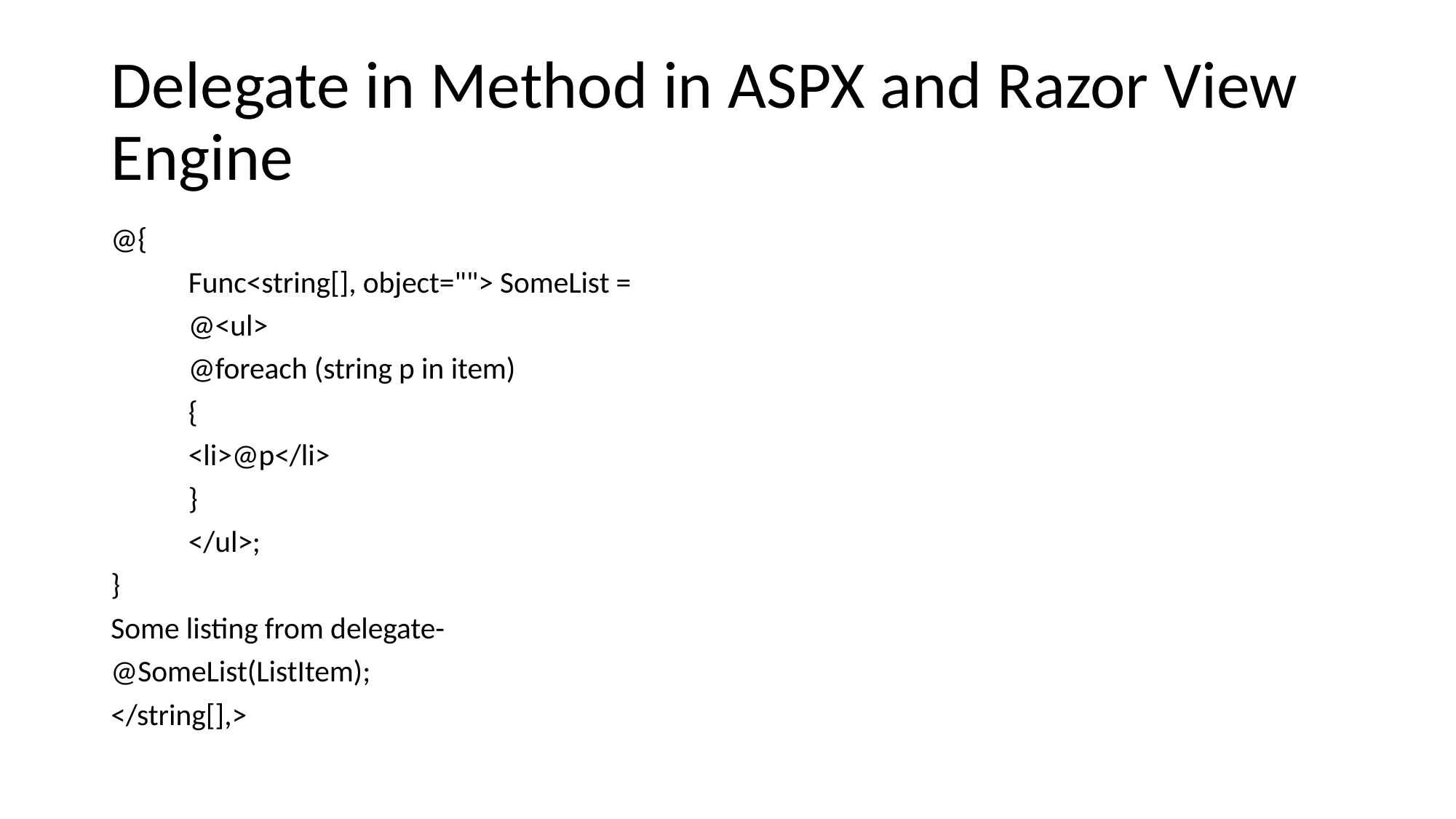

# Delegate in Method in ASPX and Razor View Engine
@{
	Func<string[], object=""> SomeList =
		@<ul>
		@foreach (string p in item)
		{
			<li>@p</li>
		}
		</ul>;
}
Some listing from delegate-
@SomeList(ListItem);
</string[],>